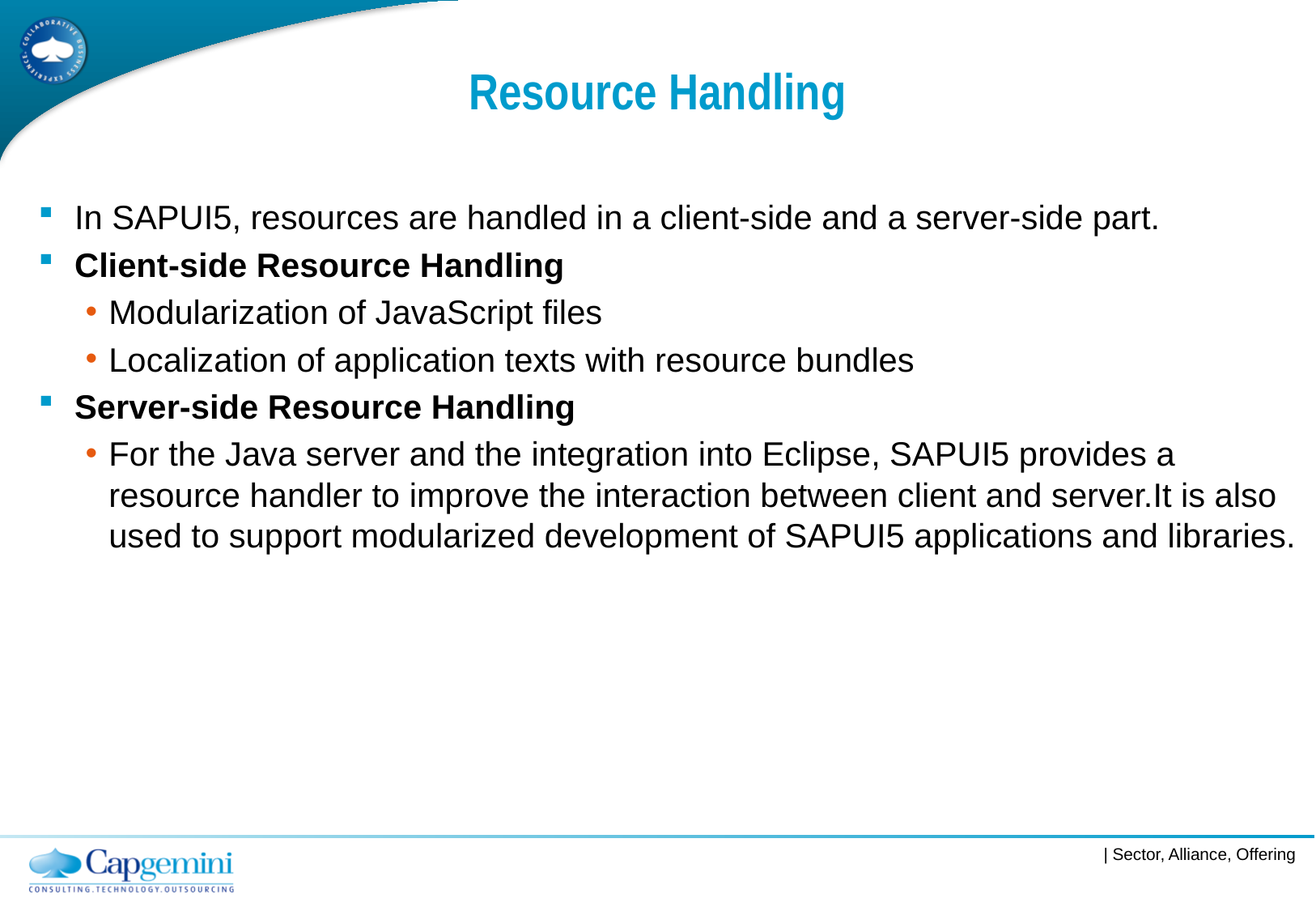

# Resource Handling
In SAPUI5, resources are handled in a client-side and a server-side part.
Client-side Resource Handling
Modularization of JavaScript files
Localization of application texts with resource bundles
Server-side Resource Handling
For the Java server and the integration into Eclipse, SAPUI5 provides a resource handler to improve the interaction between client and server.It is also used to support modularized development of SAPUI5 applications and libraries.